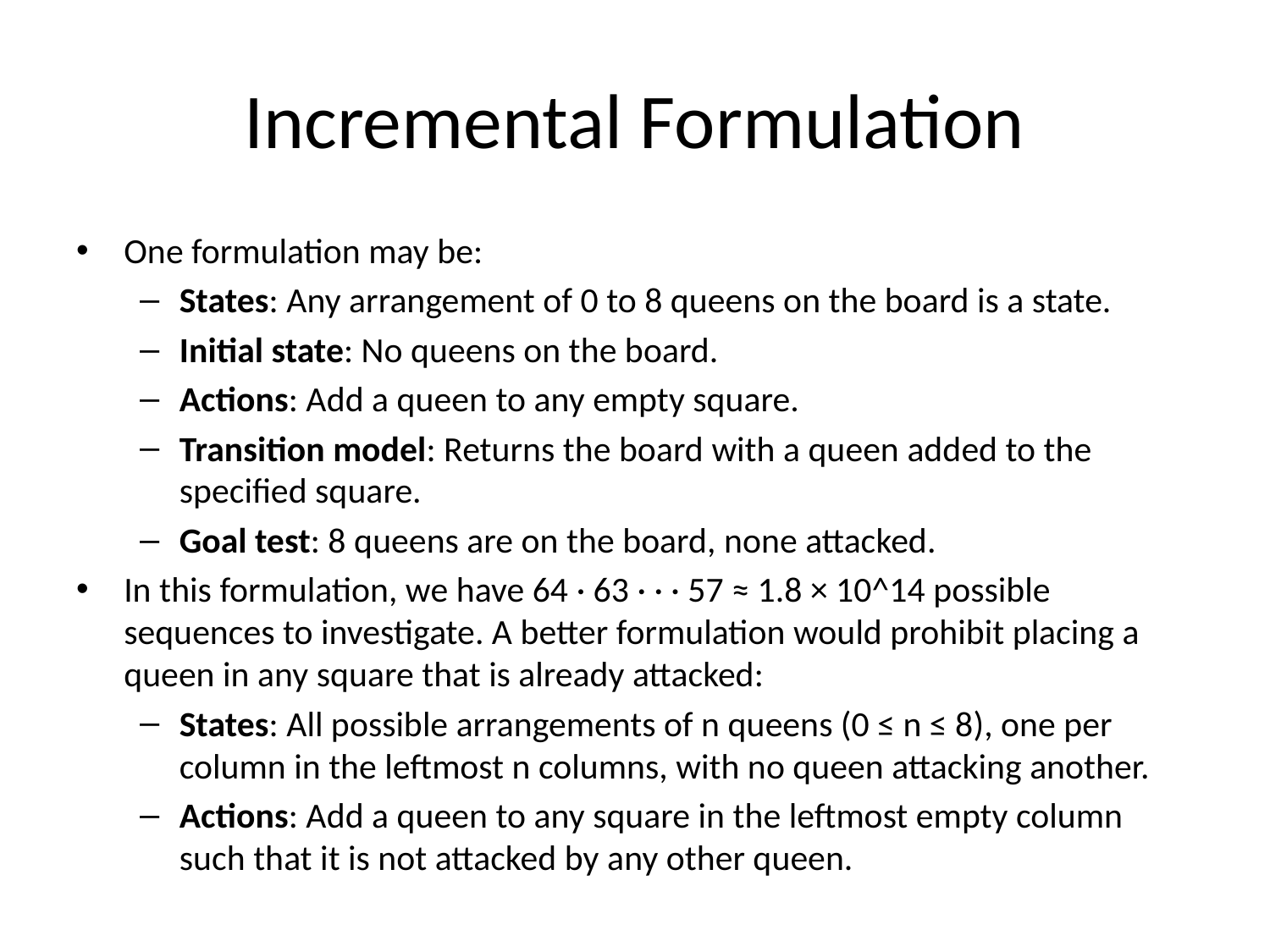

# Incremental Formulation
One formulation may be:
States: Any arrangement of 0 to 8 queens on the board is a state.
Initial state: No queens on the board.
Actions: Add a queen to any empty square.
Transition model: Returns the board with a queen added to the specified square.
Goal test: 8 queens are on the board, none attacked.
In this formulation, we have 64 · 63 · · · 57 ≈ 1.8 × 10^14 possible sequences to investigate. A better formulation would prohibit placing a queen in any square that is already attacked:
States: All possible arrangements of n queens (0 ≤ n ≤ 8), one per column in the leftmost n columns, with no queen attacking another.
Actions: Add a queen to any square in the leftmost empty column such that it is not attacked by any other queen.